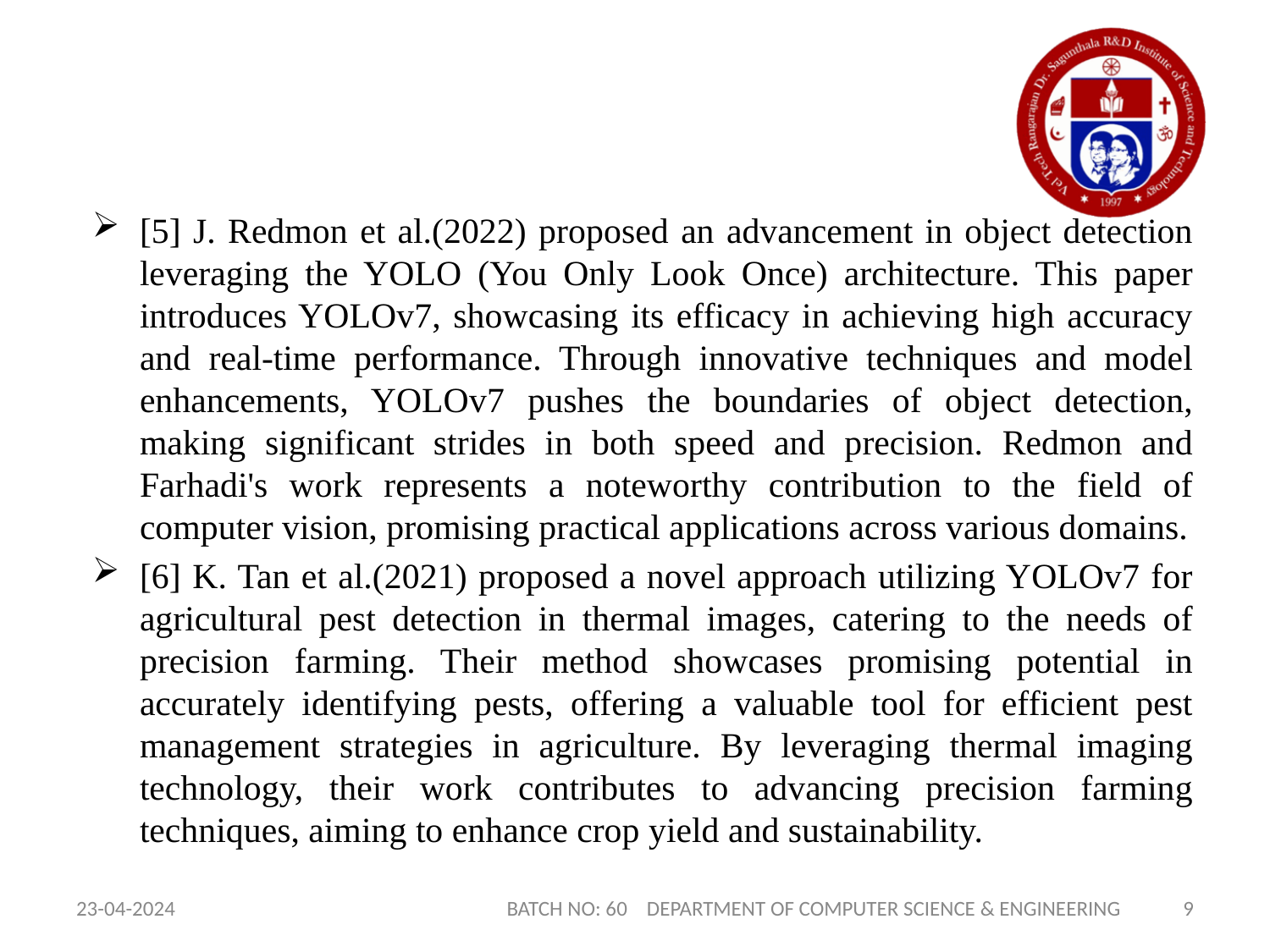

[5] J. Redmon et al.(2022) proposed an advancement in object detection leveraging the YOLO (You Only Look Once) architecture. This paper introduces YOLOv7, showcasing its efficacy in achieving high accuracy and real-time performance. Through innovative techniques and model enhancements, YOLOv7 pushes the boundaries of object detection, making significant strides in both speed and precision. Redmon and Farhadi's work represents a noteworthy contribution to the field of computer vision, promising practical applications across various domains.
[6] K. Tan et al.(2021) proposed a novel approach utilizing YOLOv7 for agricultural pest detection in thermal images, catering to the needs of precision farming. Their method showcases promising potential in accurately identifying pests, offering a valuable tool for efficient pest management strategies in agriculture. By leveraging thermal imaging technology, their work contributes to advancing precision farming techniques, aiming to enhance crop yield and sustainability.
23-04-2024
BATCH NO: 60    DEPARTMENT OF COMPUTER SCIENCE & ENGINEERING
9